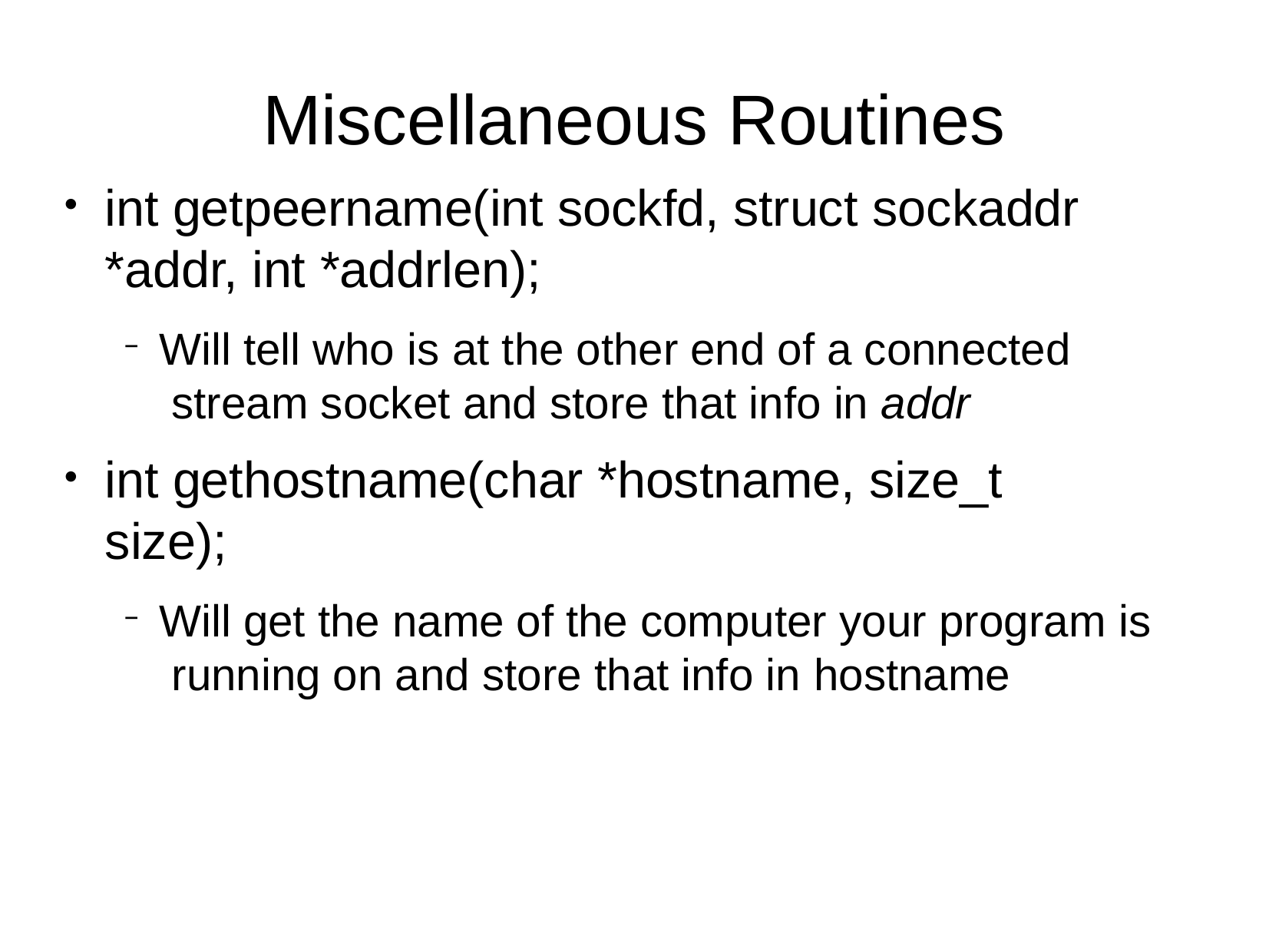

# Miscellaneous Routines
int getpeername(int sockfd, struct sockaddr
*addr, int *addrlen);
Will tell who is at the other end of a connected  stream socket and store that info in addr
int gethostname(char *hostname, size_t size);
Will get the name of the computer your program is  running on and store that info in hostname
●
●